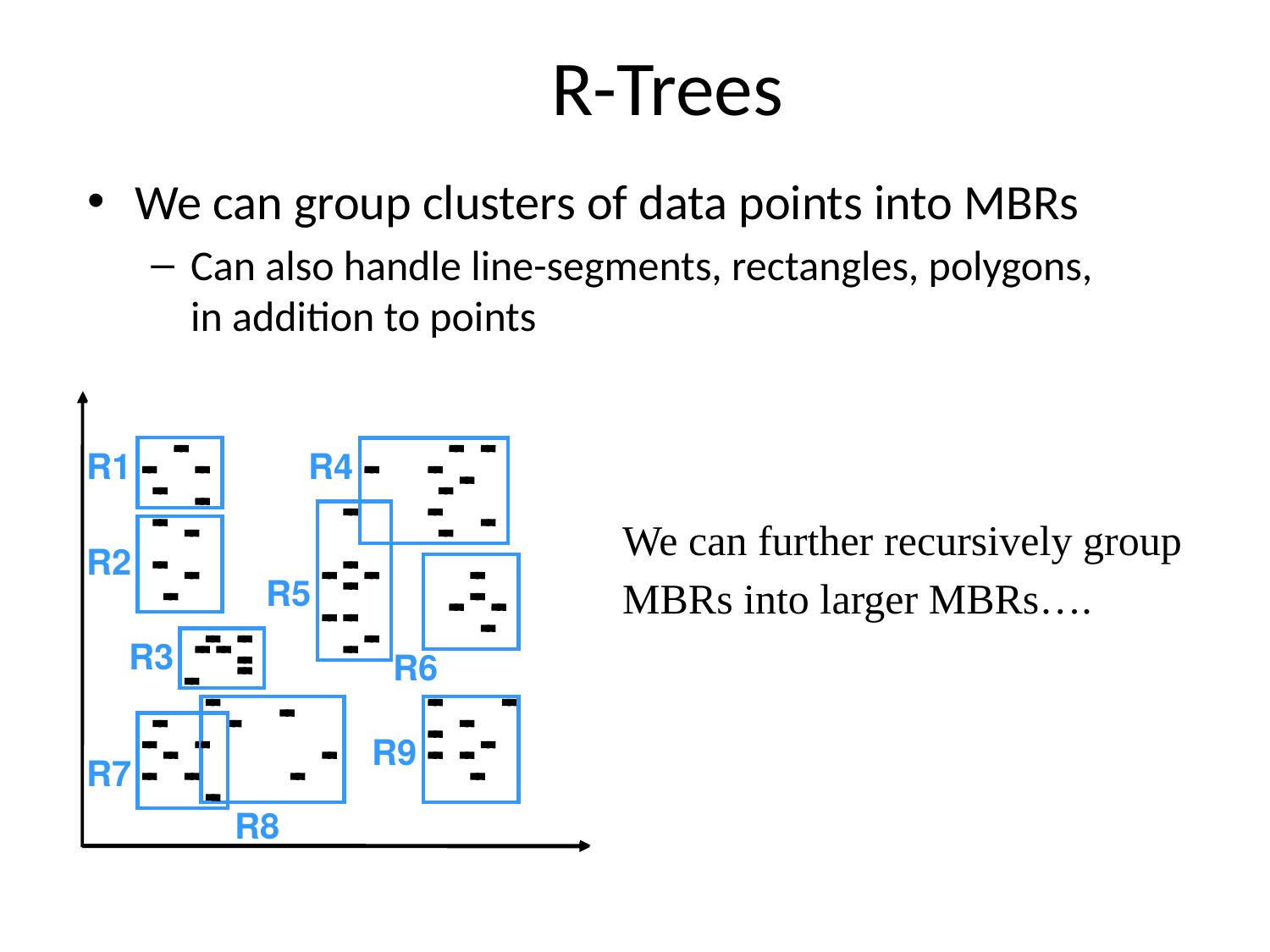

R-Trees
We can group clusters of data points into MBRs
Can also handle line-segments, rectangles, polygons, in addition to points

We can further recursively group MBRs into larger MBRs….

R1

R4

R2

R5

R3

R6

R9

R7

R8